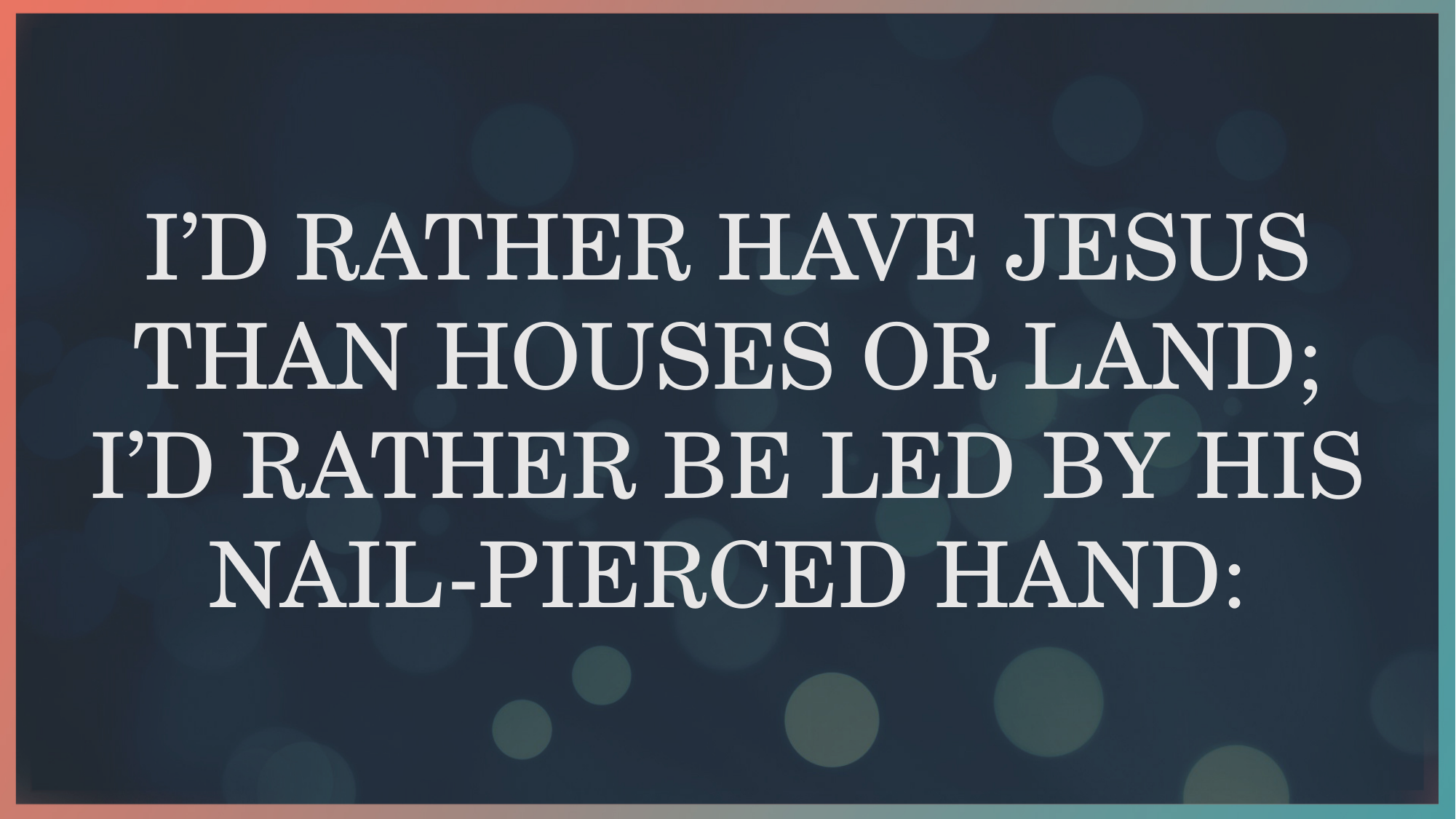

I’D RATHER HAVE JESUS THAN HOUSES OR LAND;
I’D RATHER BE LED BY HIS NAIL-PIERCED HAND: